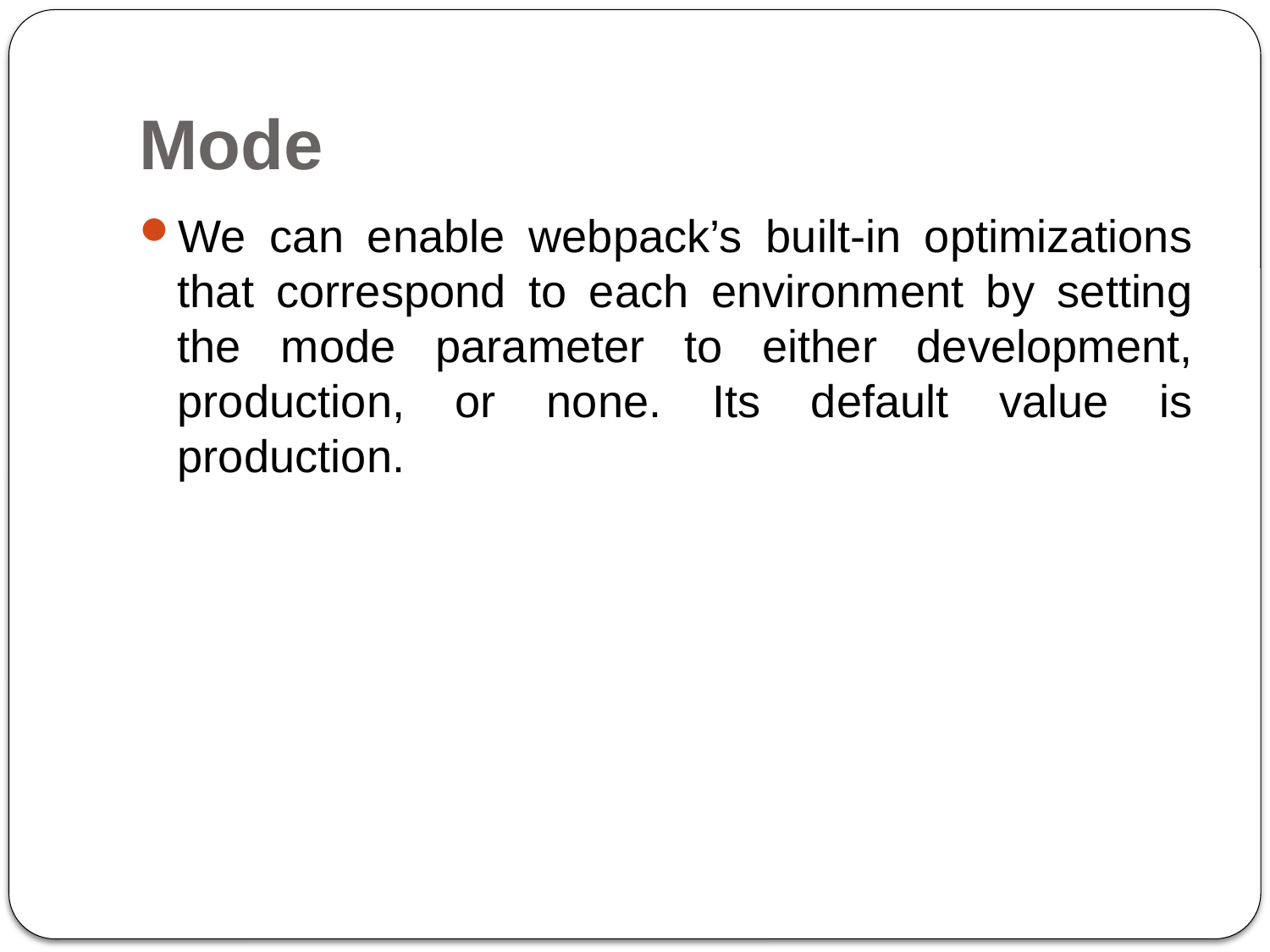

# Mode
We can enable webpack’s built-in optimizations that correspond to each environment by setting the mode parameter to either development, production, or none. Its default value is production.